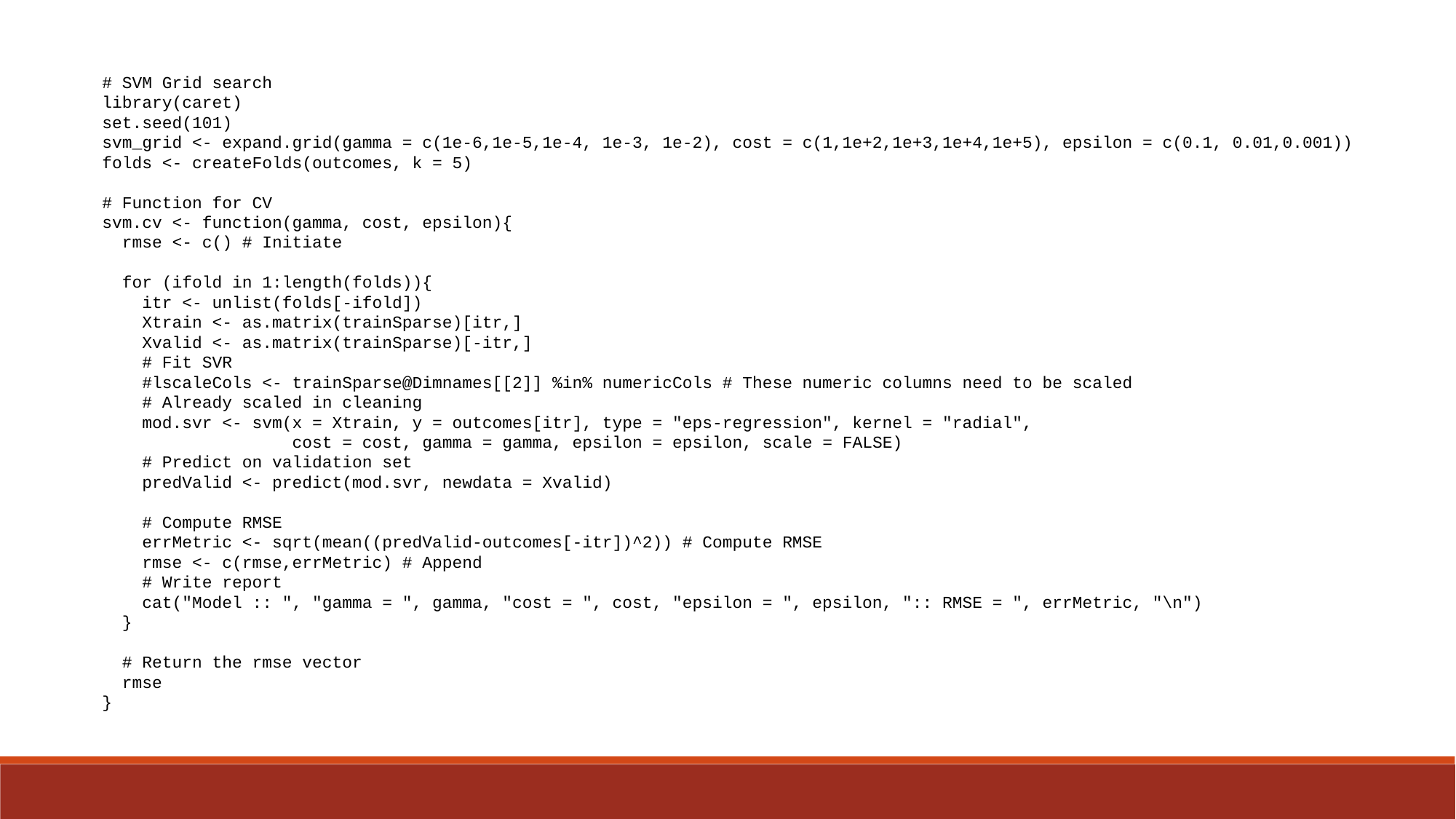

# SVM Grid search
library(caret)
set.seed(101)
svm_grid <- expand.grid(gamma = c(1e-6,1e-5,1e-4, 1e-3, 1e-2), cost = c(1,1e+2,1e+3,1e+4,1e+5), epsilon = c(0.1, 0.01,0.001))
folds <- createFolds(outcomes, k = 5)

# Function for CV
svm.cv <- function(gamma, cost, epsilon){
  rmse <- c() # Initiate

  for (ifold in 1:length(folds)){
    itr <- unlist(folds[-ifold])
    Xtrain <- as.matrix(trainSparse)[itr,]
    Xvalid <- as.matrix(trainSparse)[-itr,]
    # Fit SVR
    #lscaleCols <- trainSparse@Dimnames[[2]] %in% numericCols # These numeric columns need to be scaled
    # Already scaled in cleaning
    mod.svr <- svm(x = Xtrain, y = outcomes[itr], type = "eps-regression", kernel = "radial",
                   cost = cost, gamma = gamma, epsilon = epsilon, scale = FALSE)
    # Predict on validation set
    predValid <- predict(mod.svr, newdata = Xvalid)

    # Compute RMSE
    errMetric <- sqrt(mean((predValid-outcomes[-itr])^2)) # Compute RMSE
    rmse <- c(rmse,errMetric) # Append
    # Write report
    cat("Model :: ", "gamma = ", gamma, "cost = ", cost, "epsilon = ", epsilon, ":: RMSE = ", errMetric, "\n")
  }

  # Return the rmse vector
  rmse
}